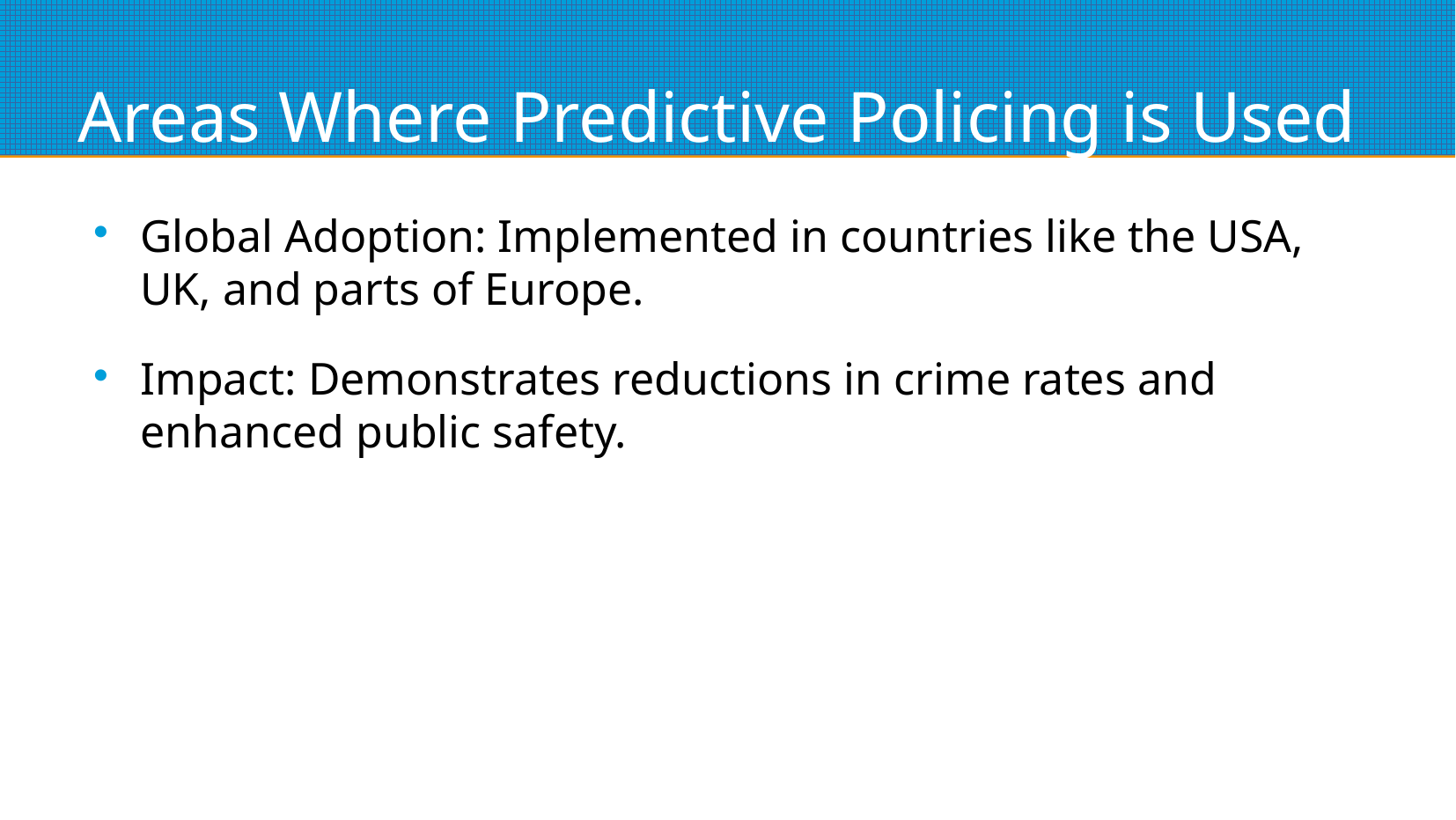

# Areas Where Predictive Policing is Used
Global Adoption: Implemented in countries like the USA, UK, and parts of Europe.
Impact: Demonstrates reductions in crime rates and enhanced public safety.